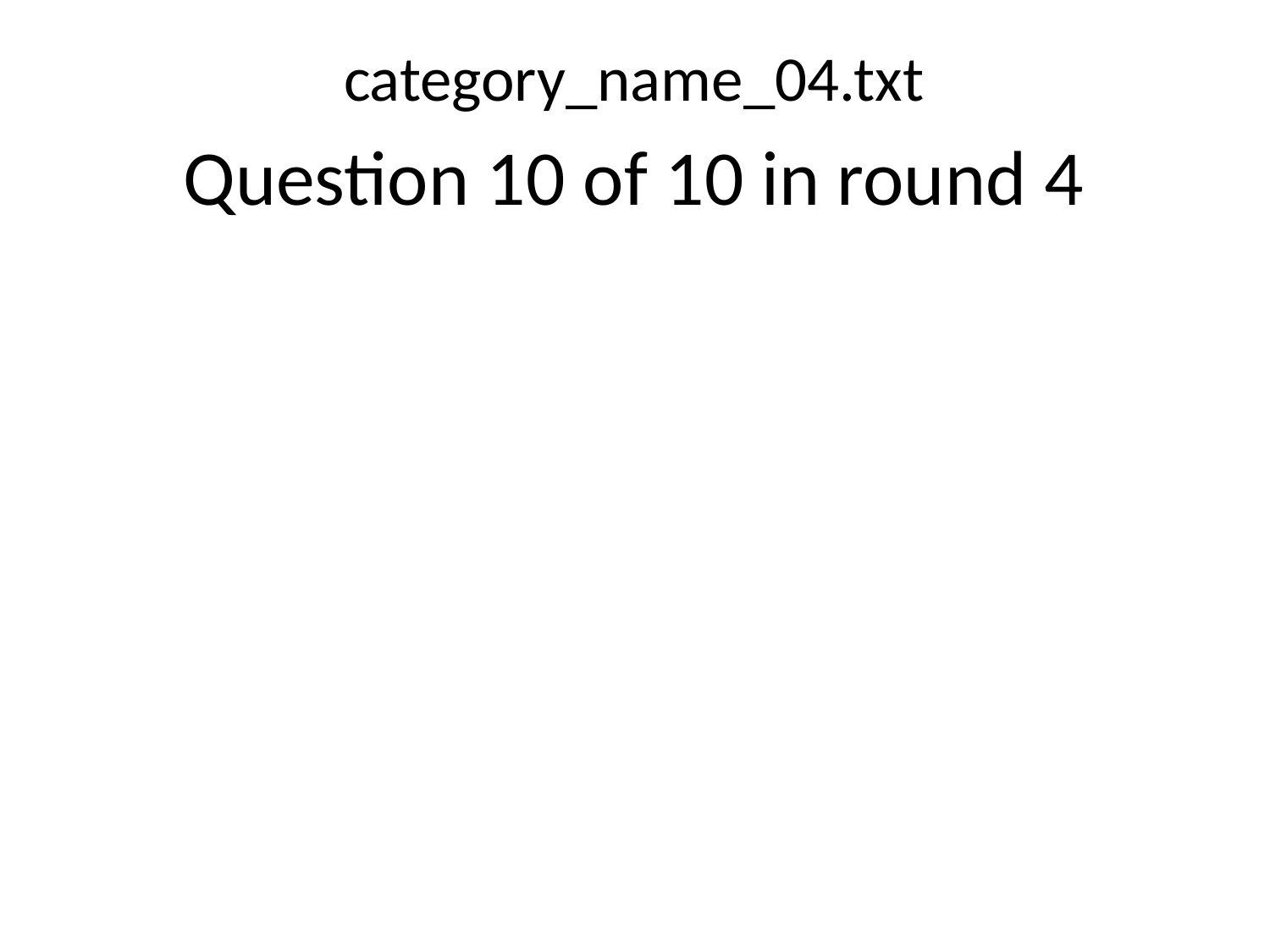

category_name_04.txt
Question 10 of 10 in round 4